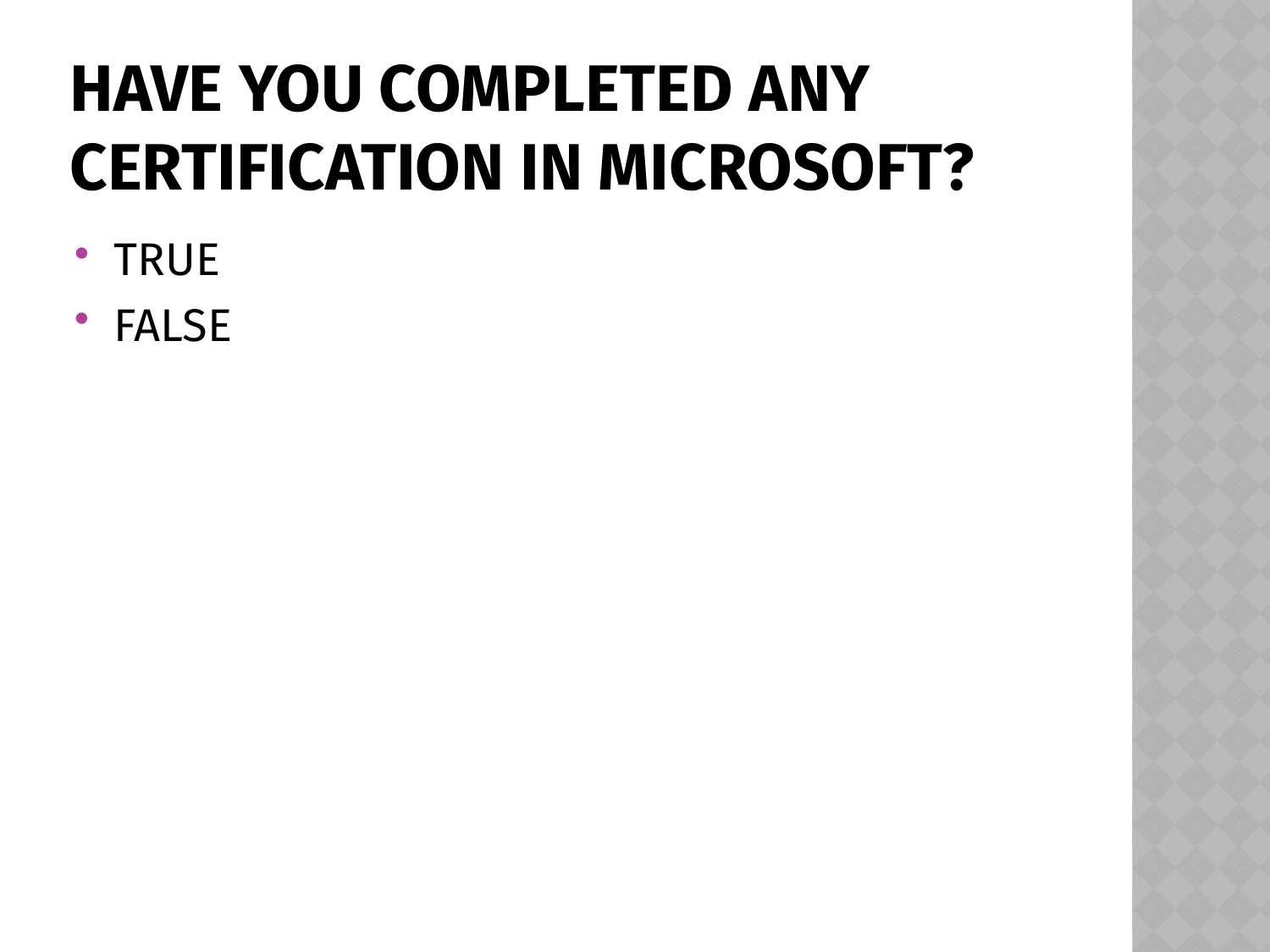

# have you completed any certification in microsoft?
TRUE
FALSE